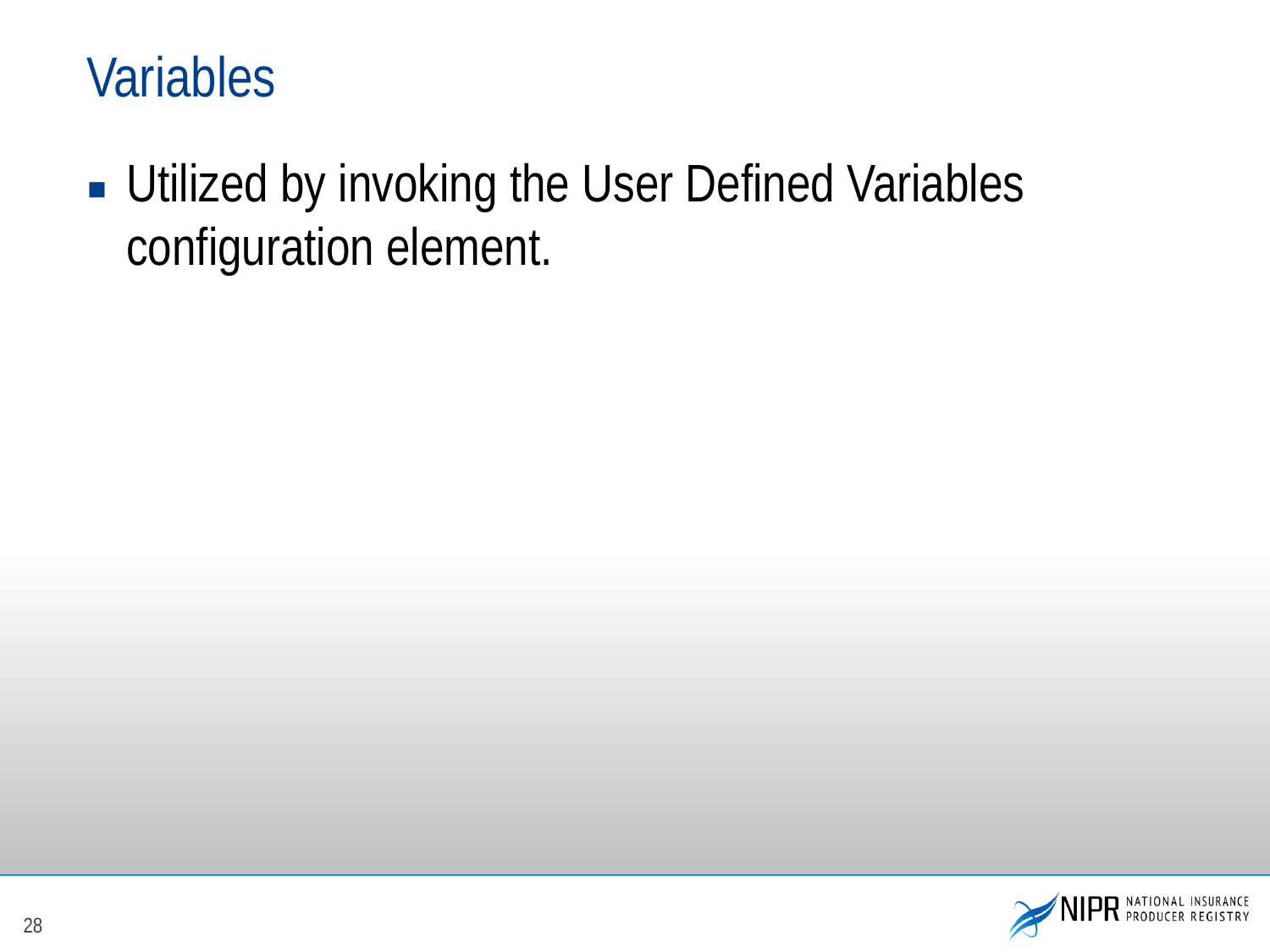

# Variables
Utilized by invoking the User Defined Variables configuration element.